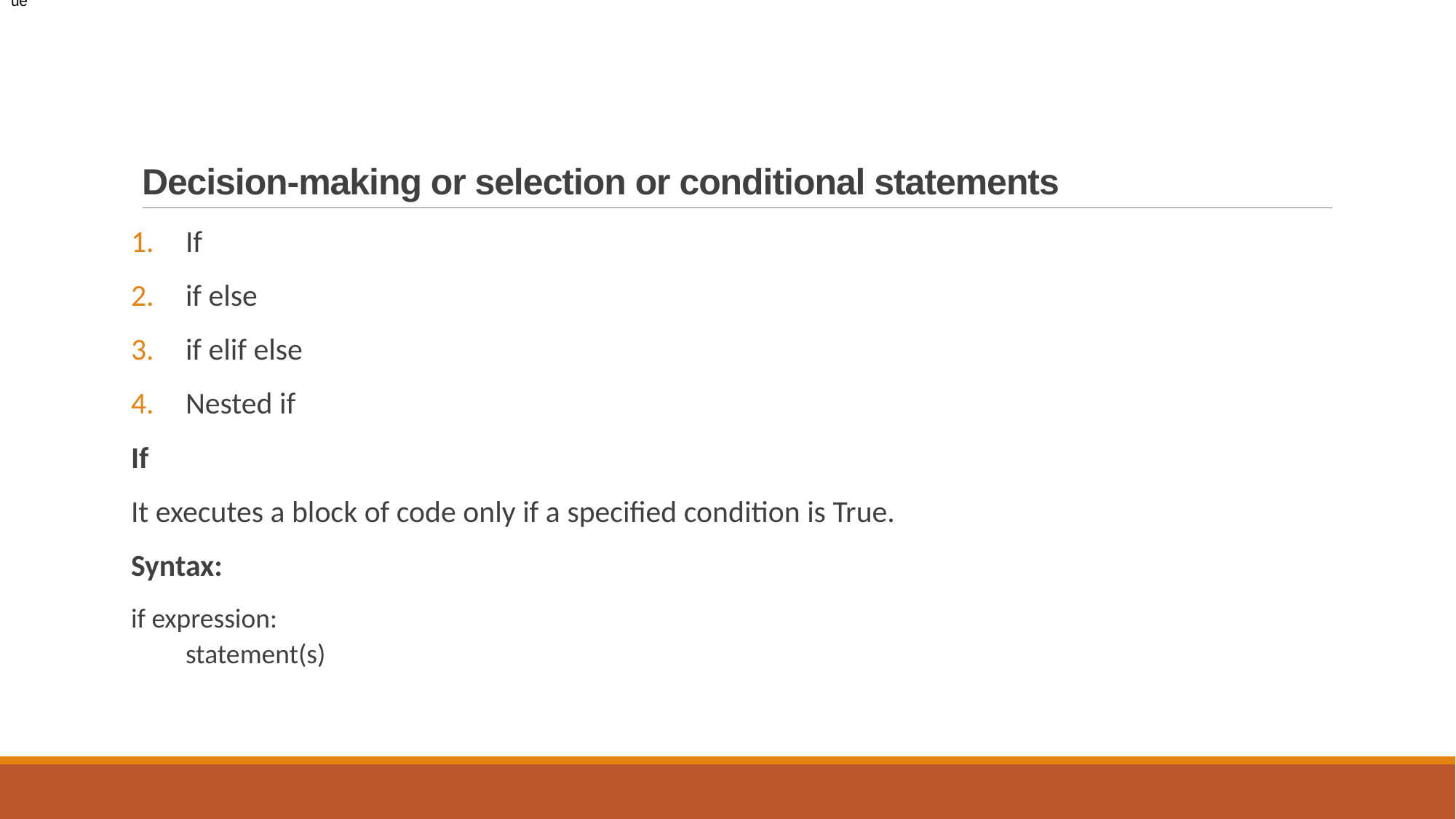

ue
# Decision-making or selection or conditional statements
If
if else
if elif else
Nested if
If
It executes a block of code only if a specified condition is True.
Syntax:
if expression:
statement(s)